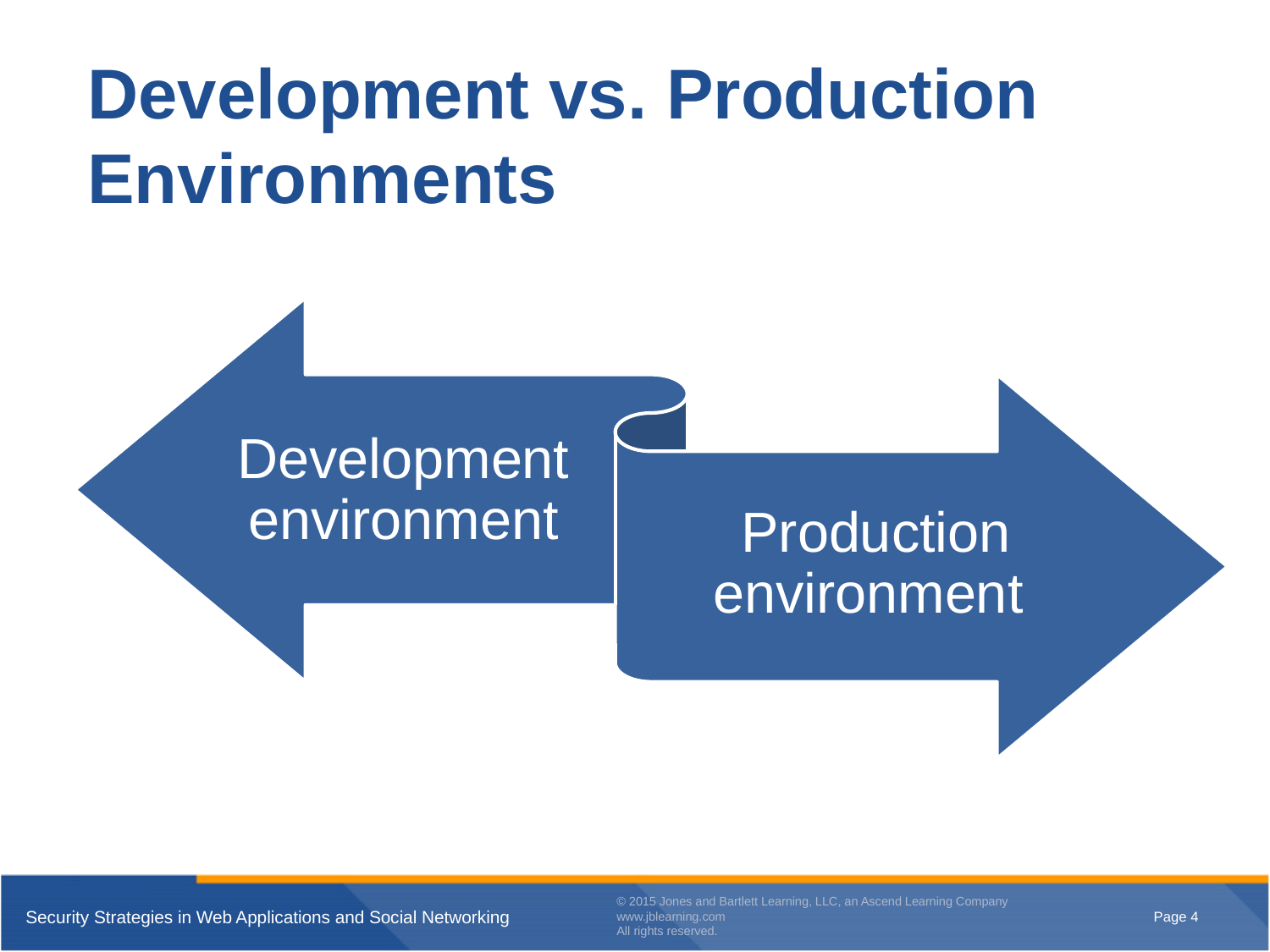

# Development vs. Production Environments
Development environment
Production environment